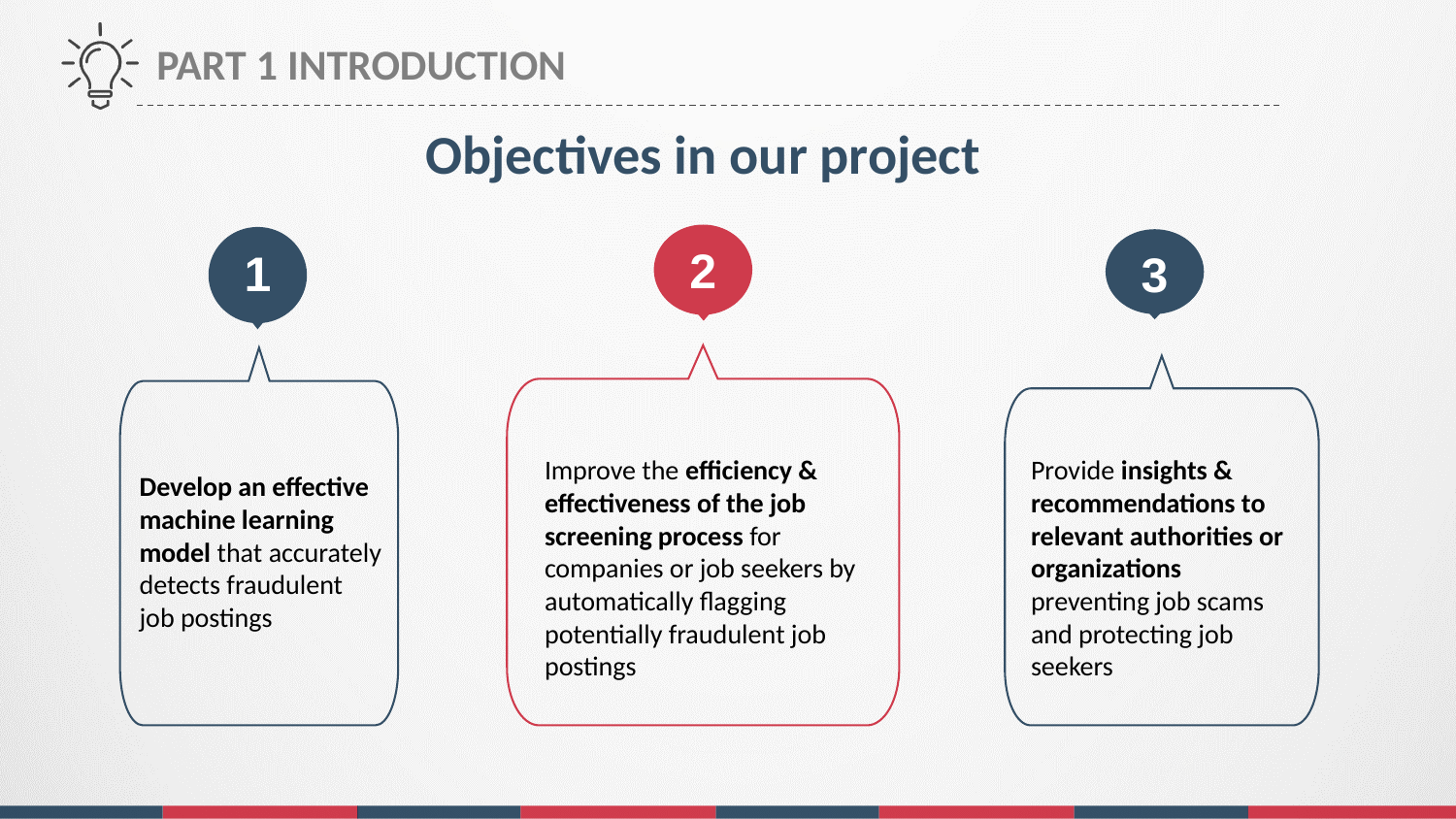

PART 1 INTRODUCTION
Objectives in our project

2

1

3

Improve the efficiency & effectiveness of the job screening process for companies or job seekers by automatically flagging potentially fraudulent job postings
Provide insights & recommendations to relevant authorities or organizations preventing job scams and protecting job seekers
Develop an effective machine learning model that accurately detects fraudulent job postings